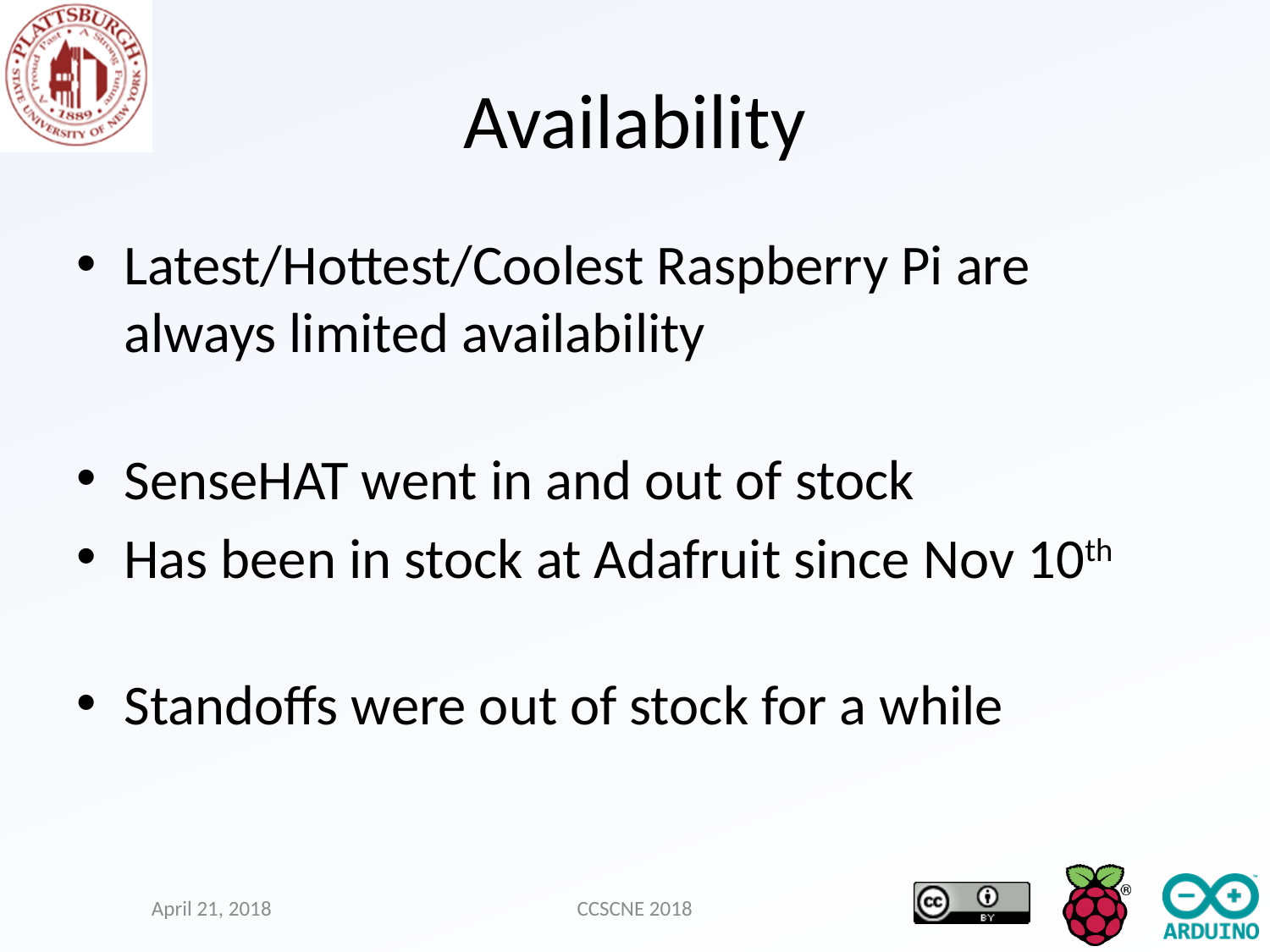

# Availability
Latest/Hottest/Coolest Raspberry Pi are always limited availability
SenseHAT went in and out of stock
Has been in stock at Adafruit since Nov 10th
Standoffs were out of stock for a while

April 21, 2018
CCSCNE 2018